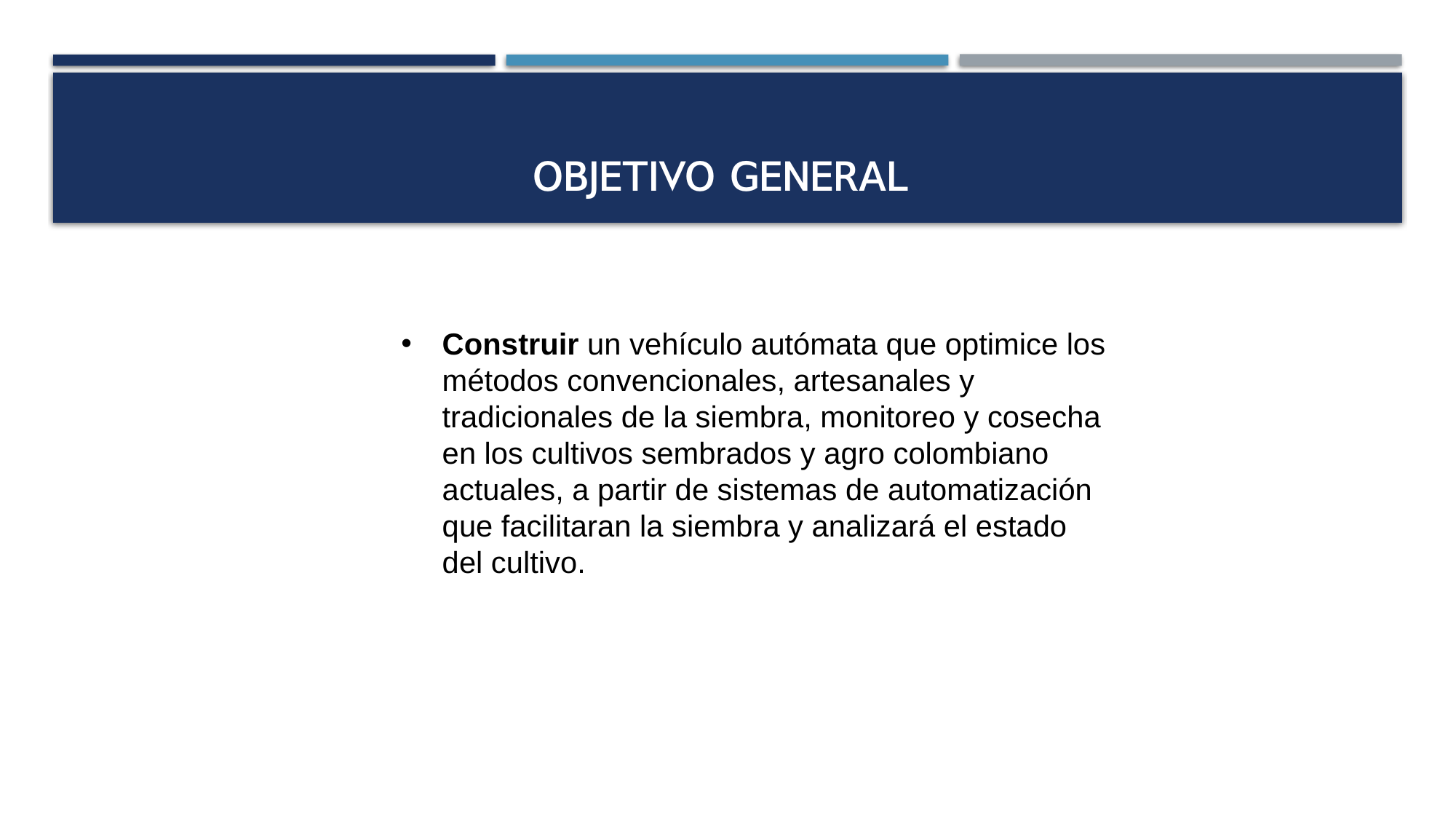

# Objetivo general
Construir un vehículo autómata que optimice los métodos convencionales, artesanales y tradicionales de la siembra, monitoreo y cosecha en los cultivos sembrados y agro colombiano actuales, a partir de sistemas de automatización que facilitaran la siembra y analizará el estado del cultivo.